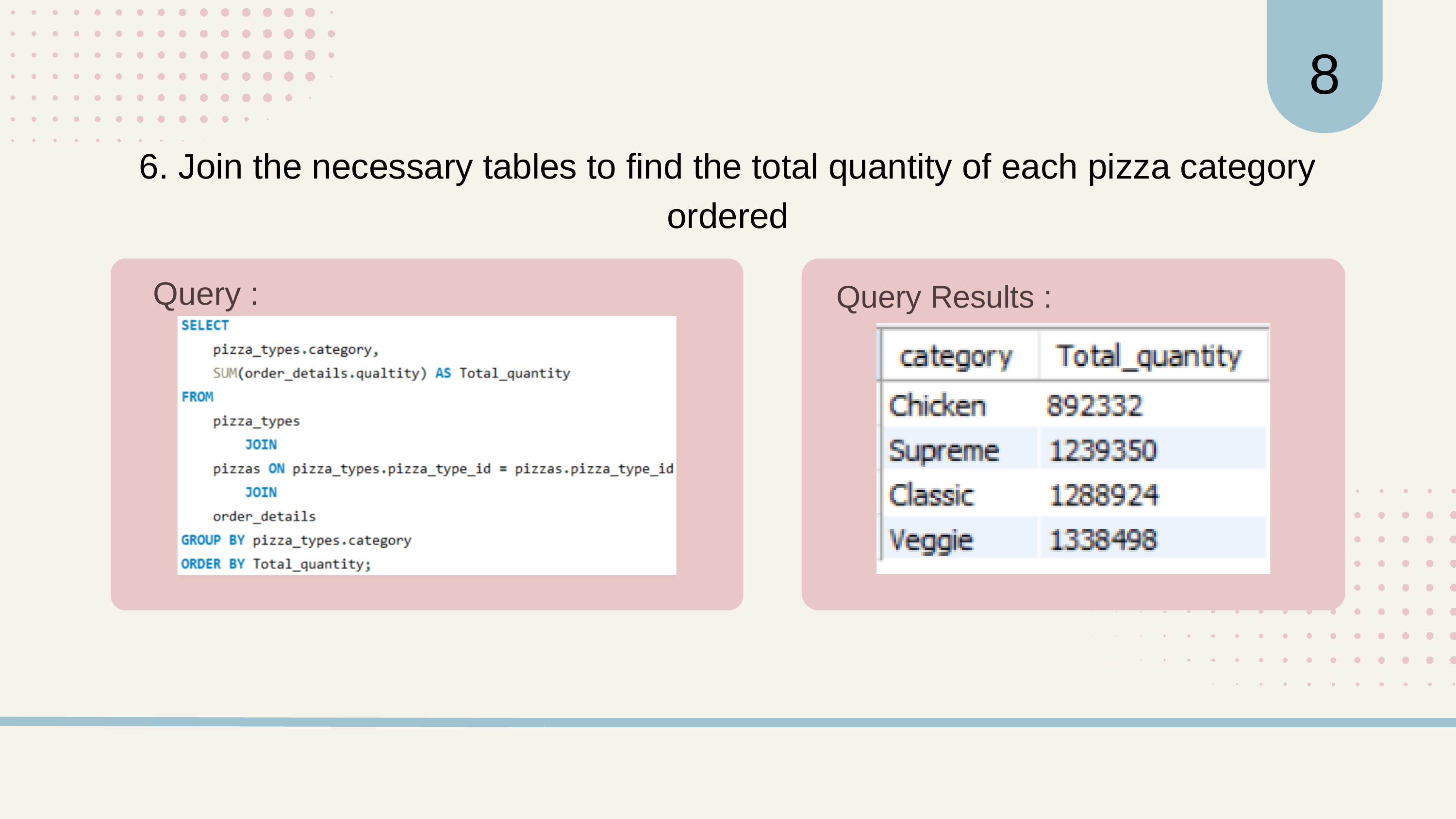

8

6. Join the necessary tables to find the total quantity of each pizza category ordered

Query :
Query Results :